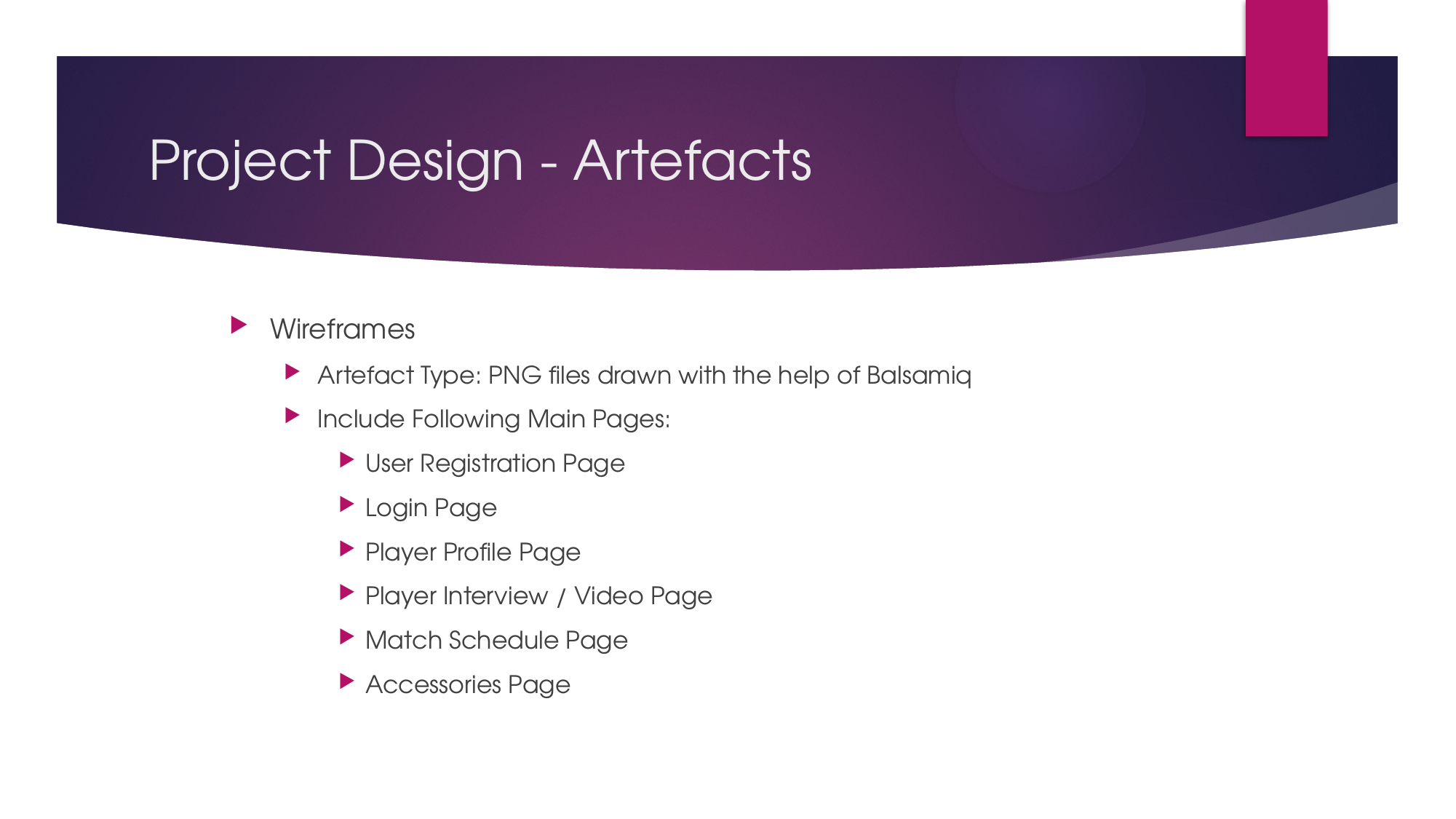

# Project Design - Artefacts
Wireframes
Artefact Type: PNG files drawn with the help of Balsamiq
Include Following Main Pages:
User Registration Page
Login Page
Player Profile Page
Player Interview / Video Page
Match Schedule Page
Accessories Page